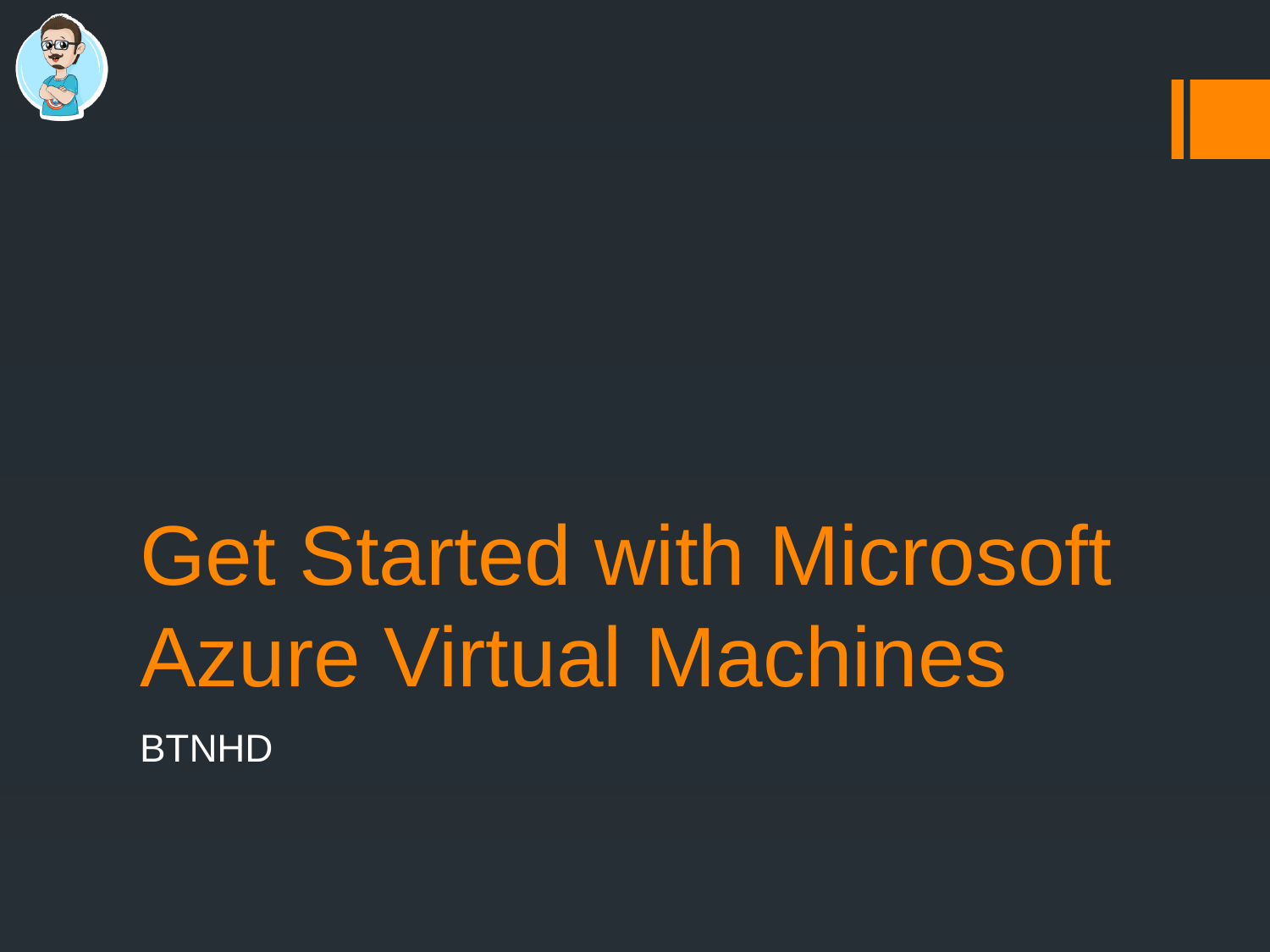

# Get Started with Microsoft Azure Virtual Machines
BTNHD